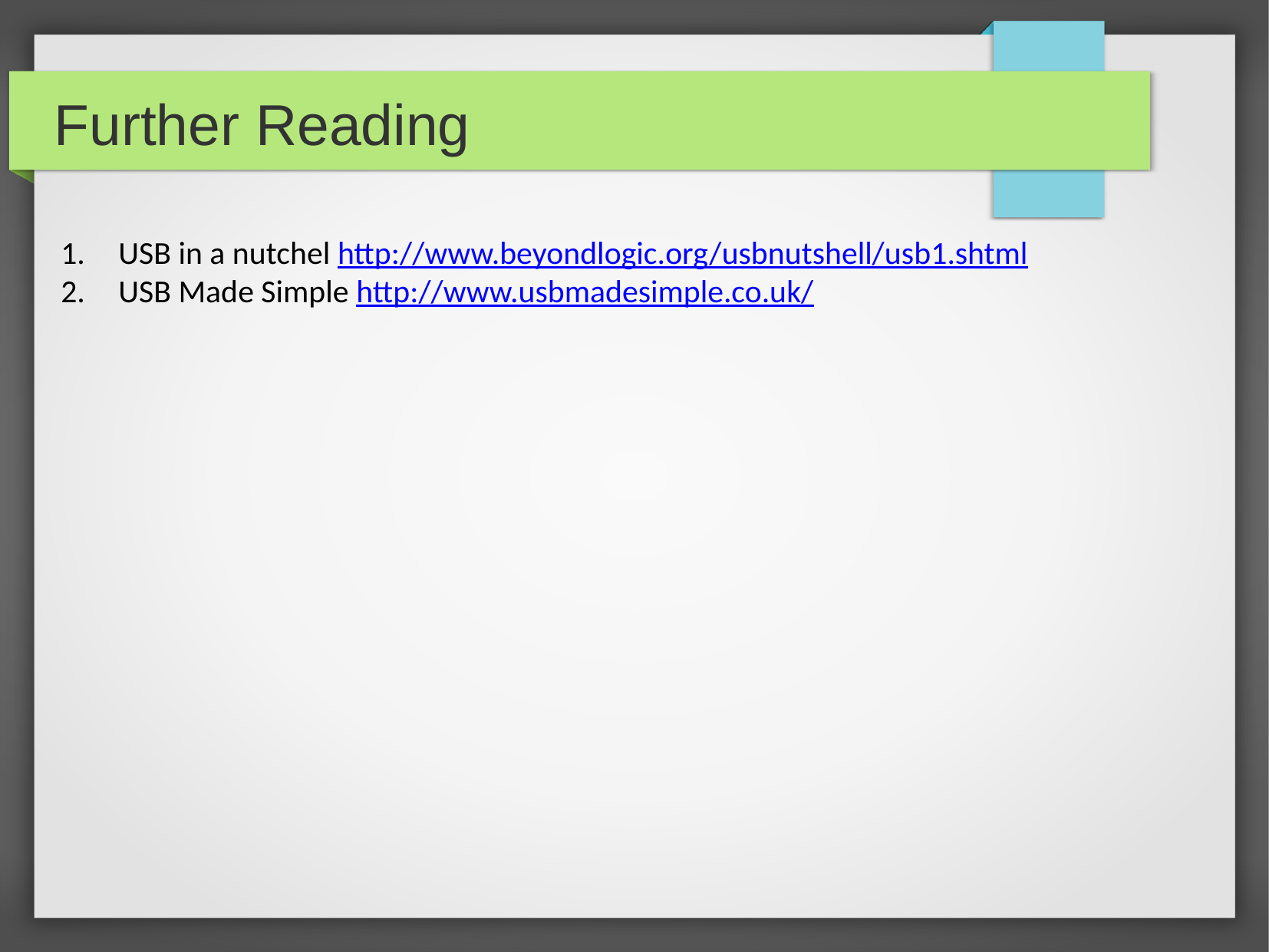

Further Reading
USB in a nutchel http://www.beyondlogic.org/usbnutshell/usb1.shtml
USB Made Simple http://www.usbmadesimple.co.uk/